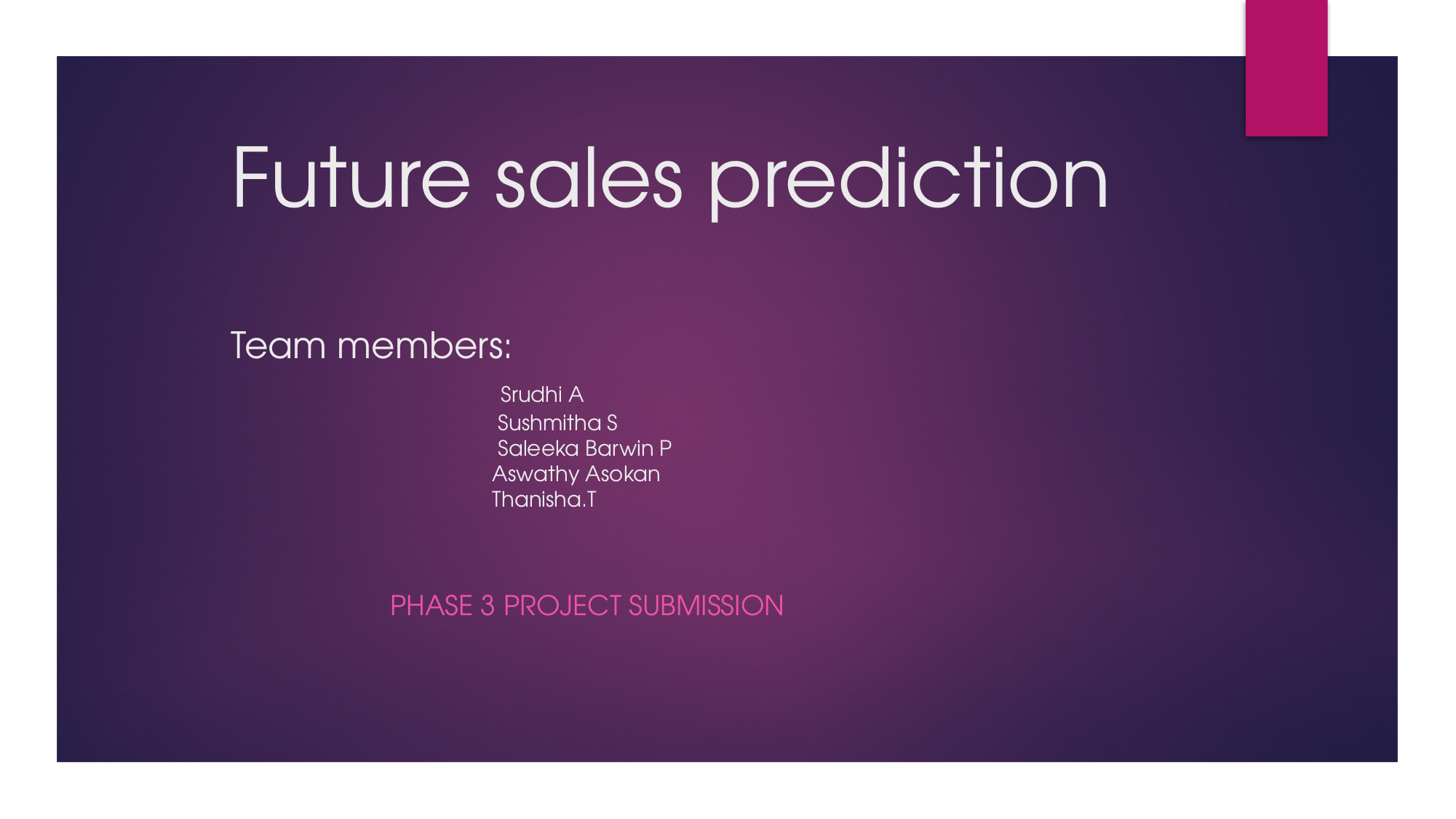

# Future sales prediction Team members: Srudhi A Sushmitha S Saleeka Barwin P Aswathy Asokan Thanisha.T
Phase 3 project submission